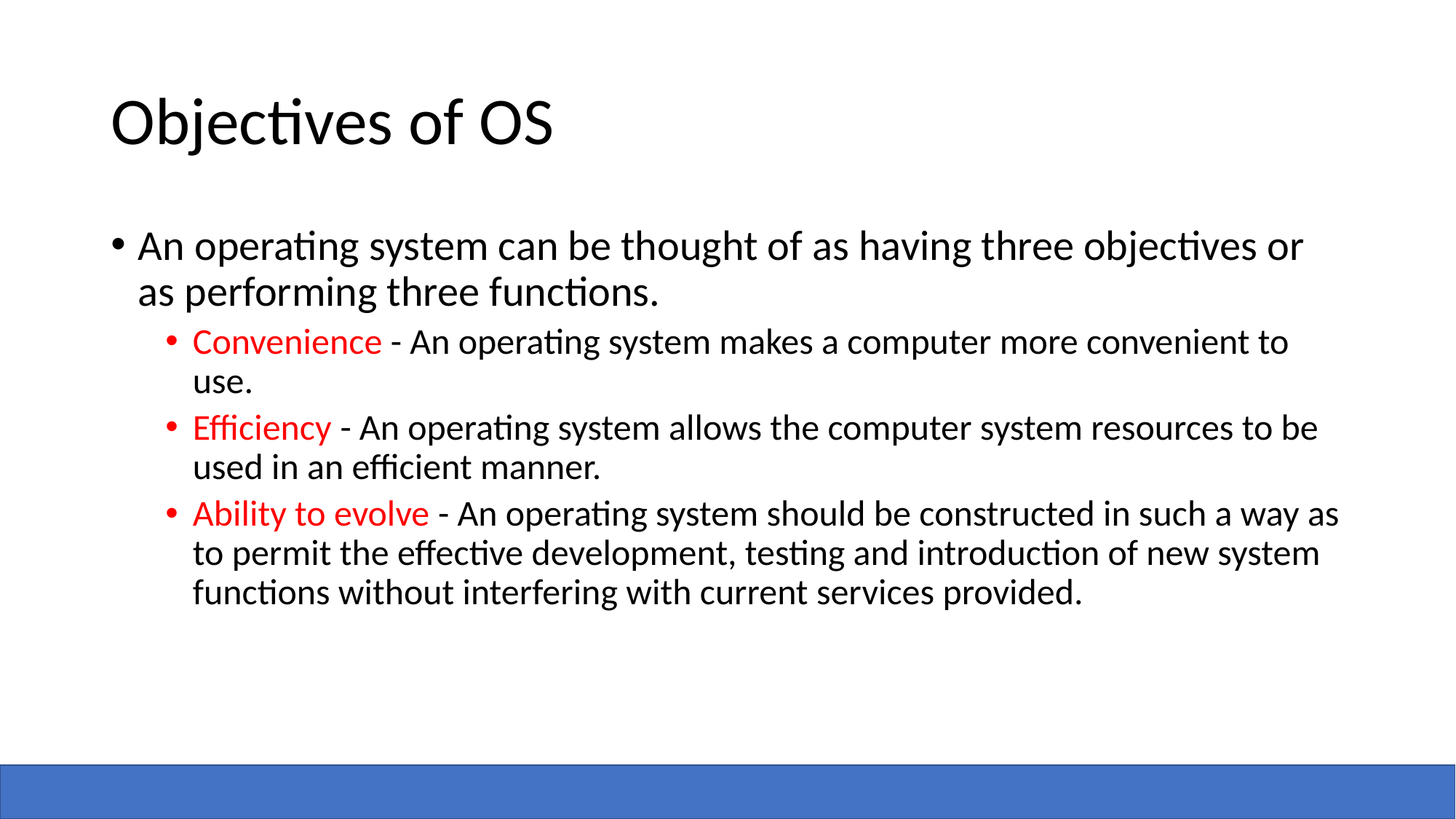

# Objectives of OS
An operating system can be thought of as having three objectives or as performing three functions.
Convenience - An operating system makes a computer more convenient to use.
Efficiency - An operating system allows the computer system resources to be used in an efficient manner.
Ability to evolve - An operating system should be constructed in such a way as to permit the effective development, testing and introduction of new system functions without interfering with current services provided.